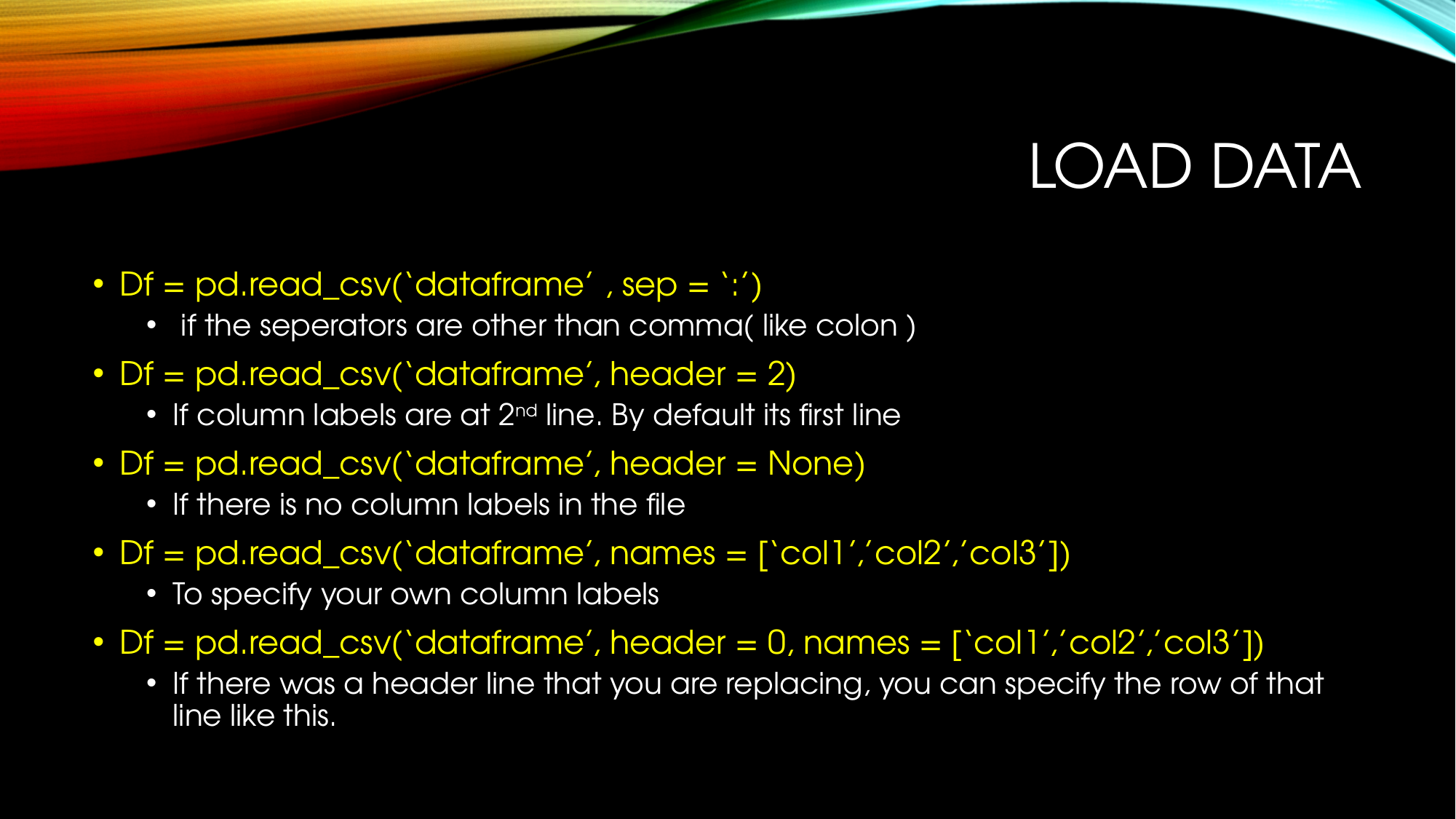

# Load data
Df = pd.read_csv(‘dataframe’ , sep = ‘:’)
 if the seperators are other than comma( like colon )
Df = pd.read_csv(‘dataframe’, header = 2)
If column labels are at 2nd line. By default its first line
Df = pd.read_csv(‘dataframe’, header = None)
If there is no column labels in the file
Df = pd.read_csv(‘dataframe’, names = [‘col1’,’col2’,’col3’])
To specify your own column labels
Df = pd.read_csv(‘dataframe’, header = 0, names = [‘col1’,’col2’,’col3’])
If there was a header line that you are replacing, you can specify the row of that line like this.